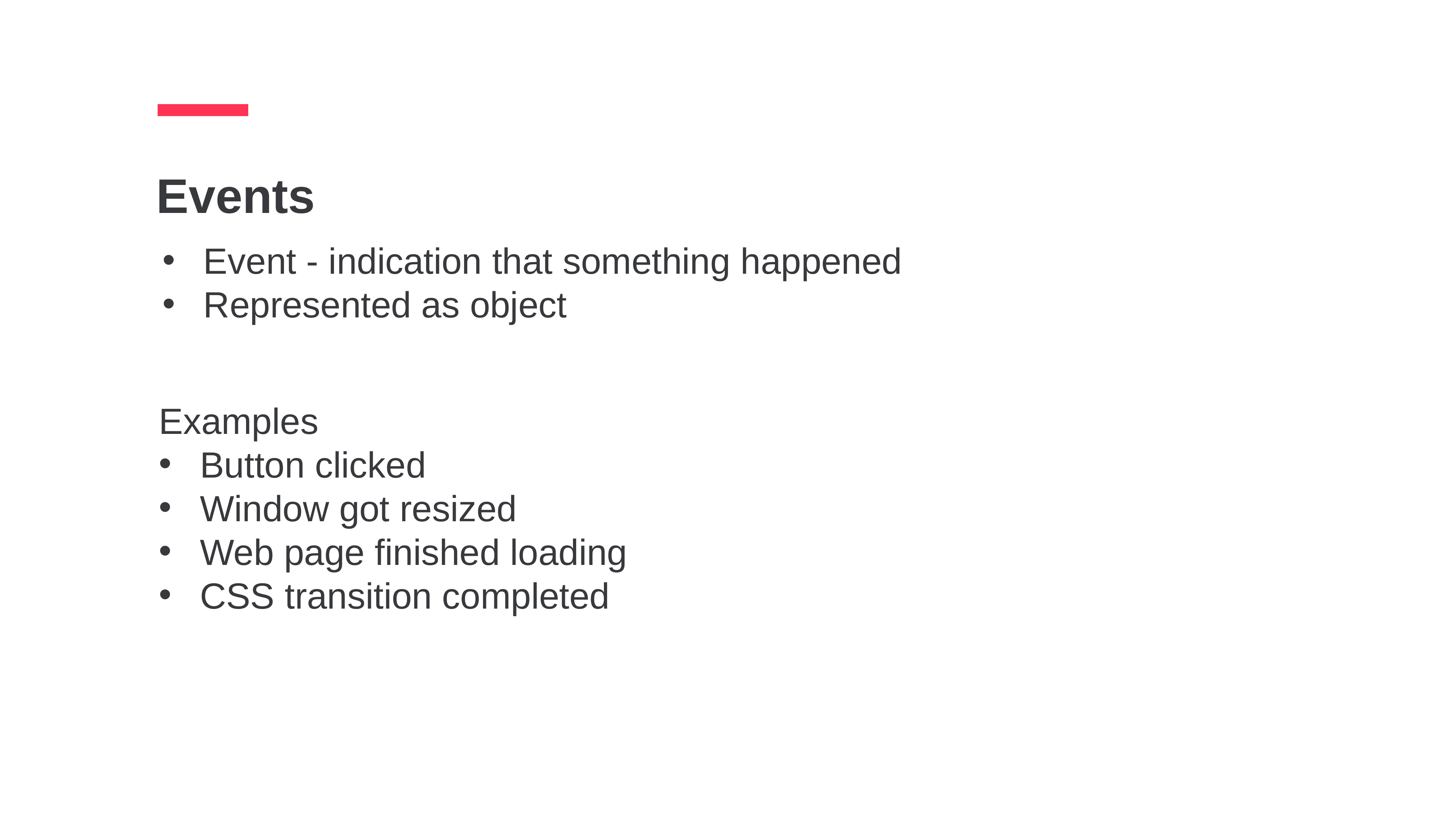

Events
Event - indication that something happened
Represented as object

Examples
Button clicked
Window got resized
Web page finished loading
CSS transition completed